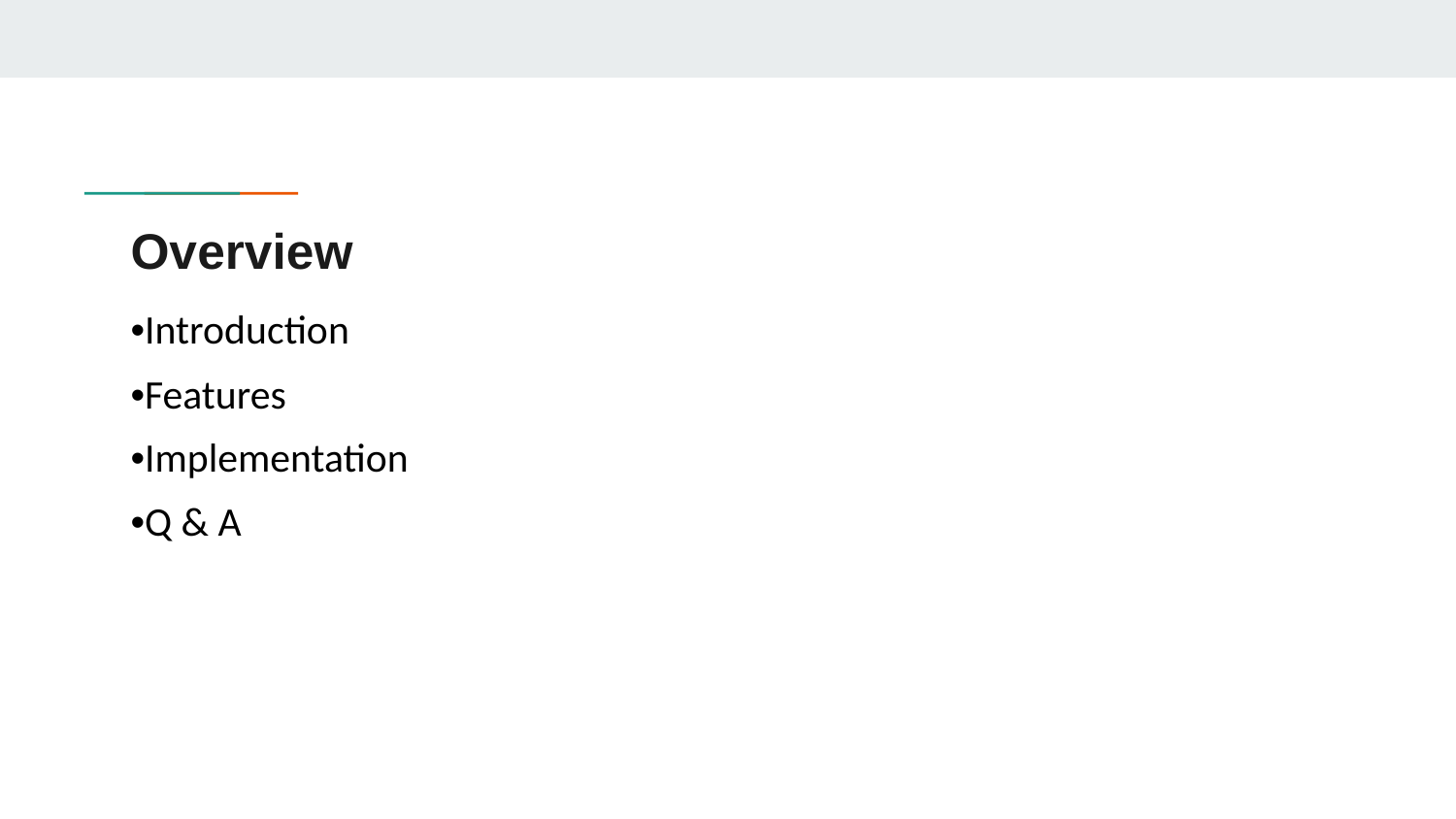

# Overview
•Introduction
•Features
•Implementation
•Q & A